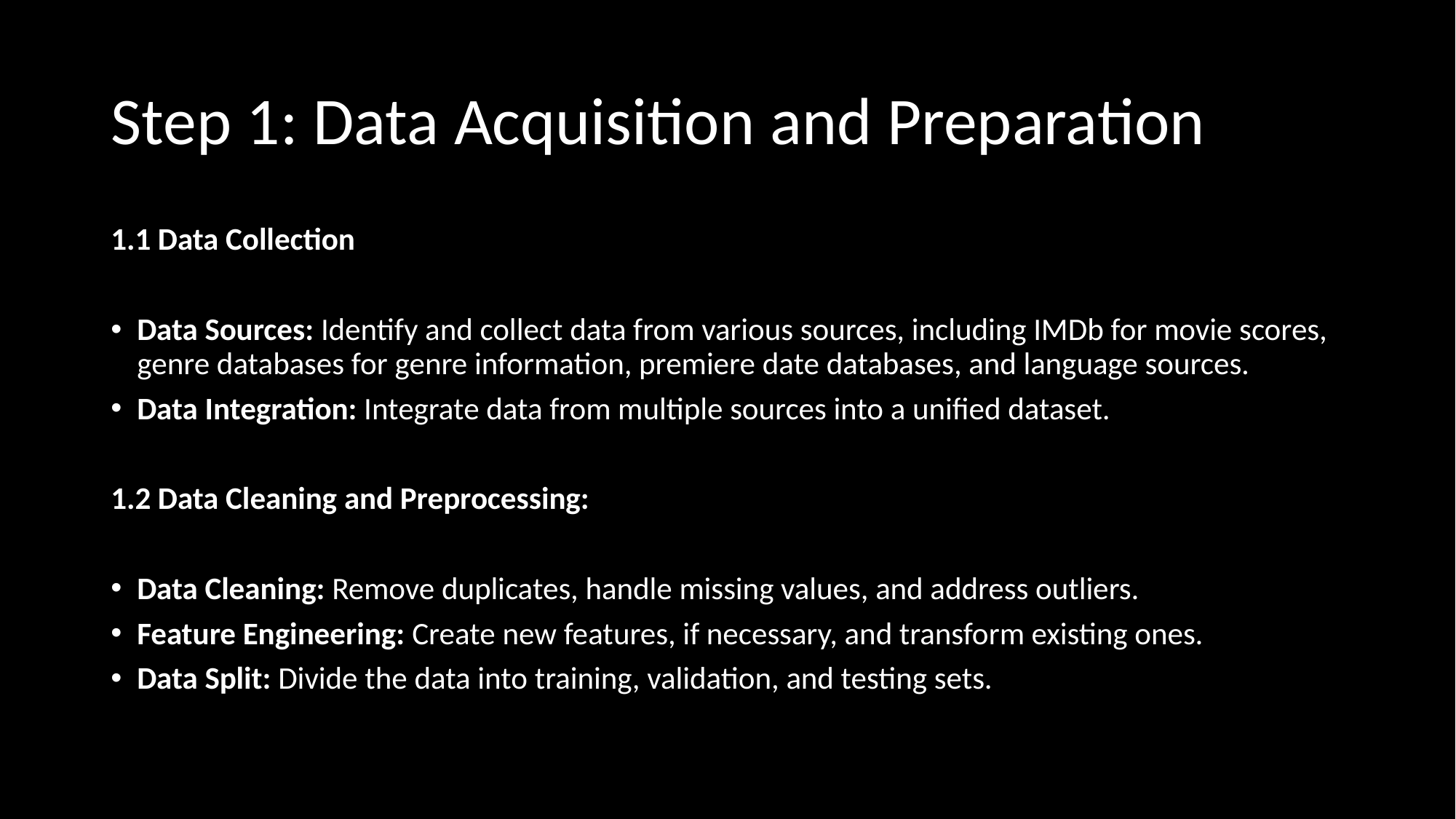

# Step 1: Data Acquisition and Preparation
1.1 Data Collection

Data Sources: Identify and collect data from various sources, including IMDb for movie scores, genre databases for genre information, premiere date databases, and language sources.
Data Integration: Integrate data from multiple sources into a unified dataset.

1.2 Data Cleaning and Preprocessing:

Data Cleaning: Remove duplicates, handle missing values, and address outliers.
Feature Engineering: Create new features, if necessary, and transform existing ones.
Data Split: Divide the data into training, validation, and testing sets.